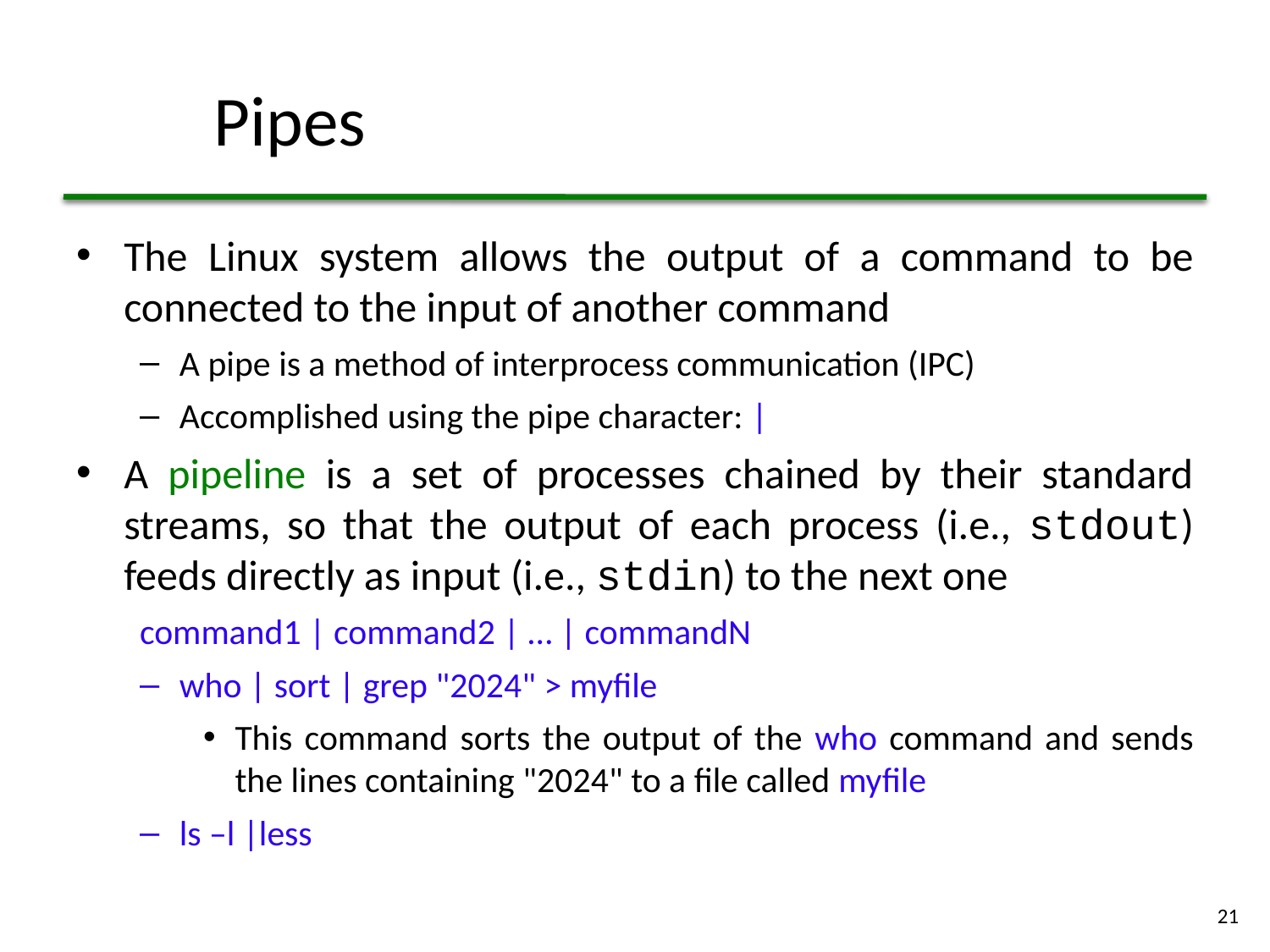

# Pipes
The Linux system allows the output of a command to be connected to the input of another command
A pipe is a method of interprocess communication (IPC)
Accomplished using the pipe character: |
A pipeline is a set of processes chained by their standard streams, so that the output of each process (i.e., stdout) feeds directly as input (i.e., stdin) to the next one
command1 | command2 | … | commandN
who | sort | grep "2024" > myfile
This command sorts the output of the who command and sends the lines containing "2024" to a file called myfile
ls –l |less
21